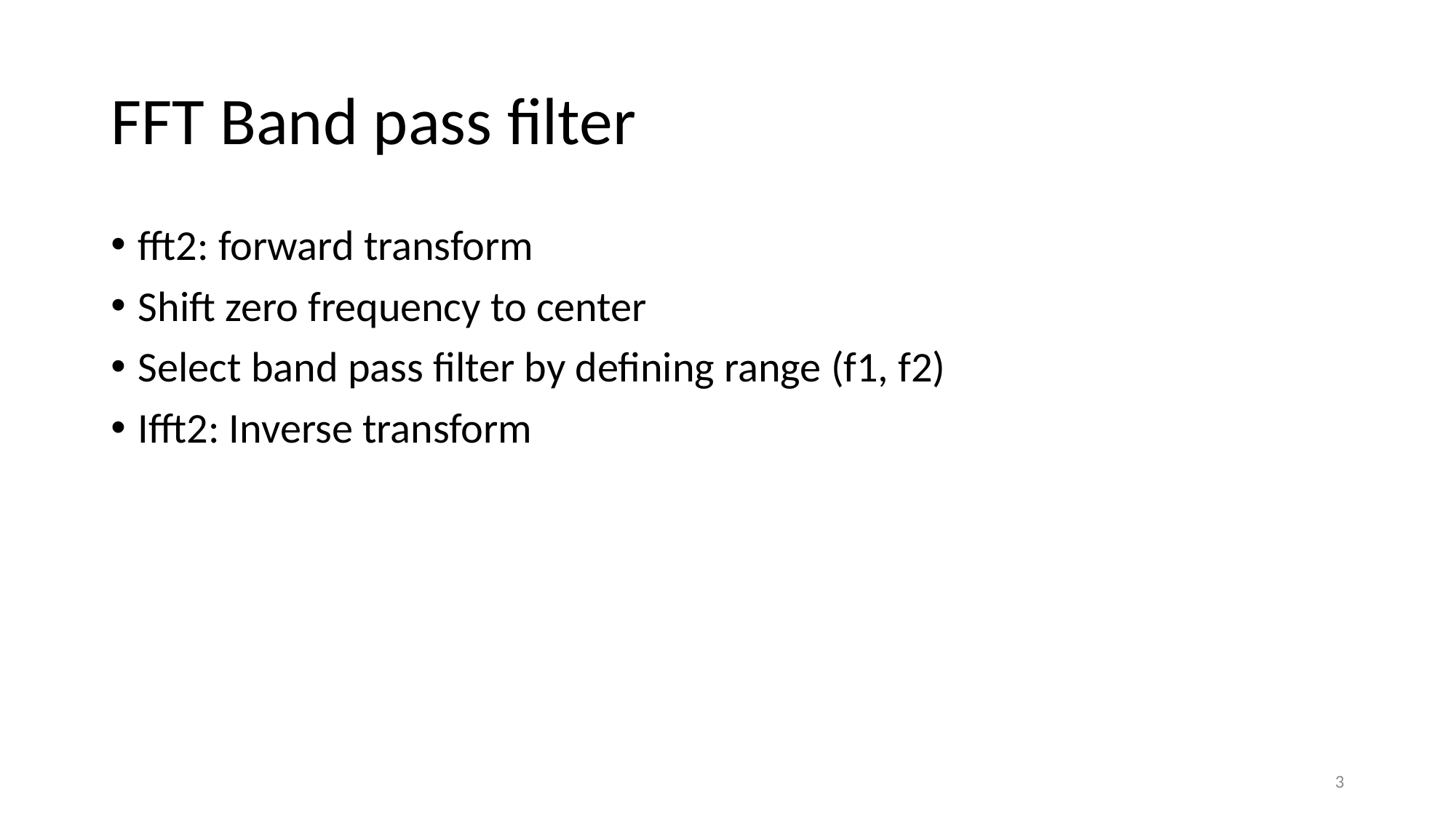

# FFT Band pass filter
fft2: forward transform
Shift zero frequency to center
Select band pass filter by defining range (f1, f2)
Ifft2: Inverse transform
3